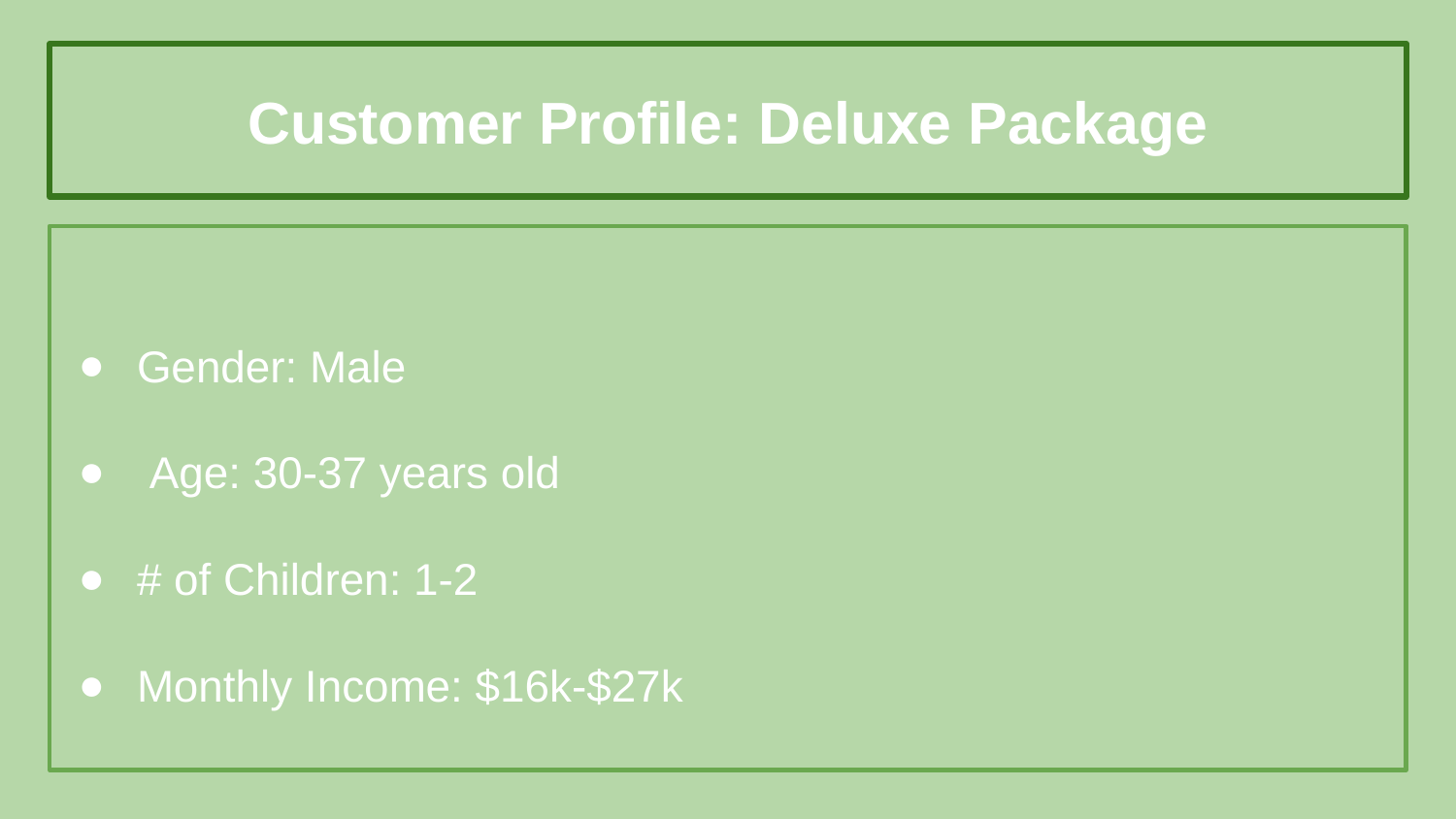

# Customer Profile: Deluxe Package
Gender: Male
 Age: 30-37 years old
# of Children: 1-2
Monthly Income: $16k-$27k